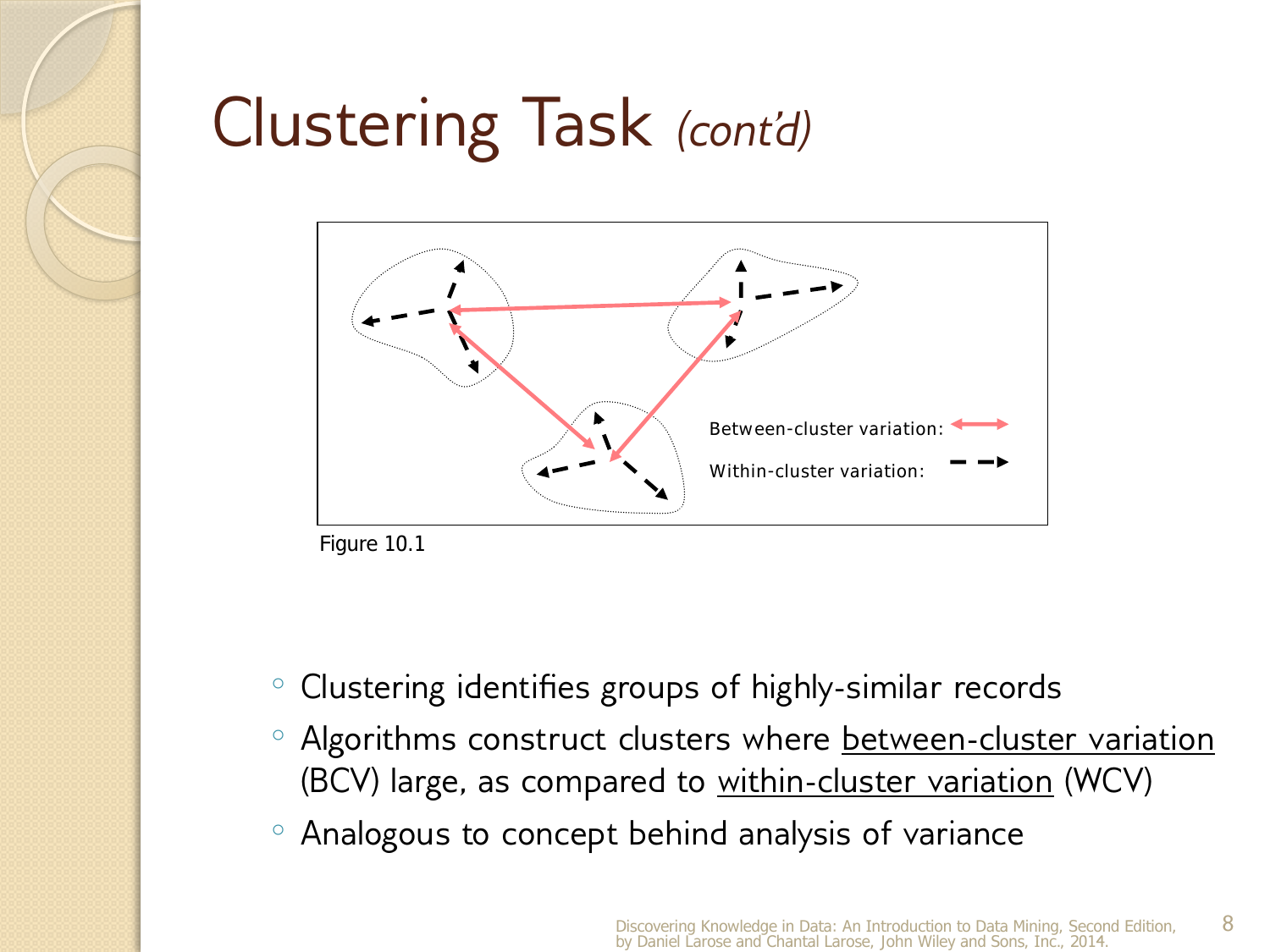

# Clustering Task (cont’d)

Clustering identifies groups of highly-similar records
Algorithms construct clusters where between-cluster variation (BCV) large, as compared to within-cluster variation (WCV)
Analogous to concept behind analysis of variance

Between-cluster variation:

Within-cluster variation:

Figure 10.1
Discovering Knowledge in Data: An Introduction to Data Mining, Second Edition, by Daniel Larose and Chantal Larose, John Wiley and Sons, Inc., 2014.
8